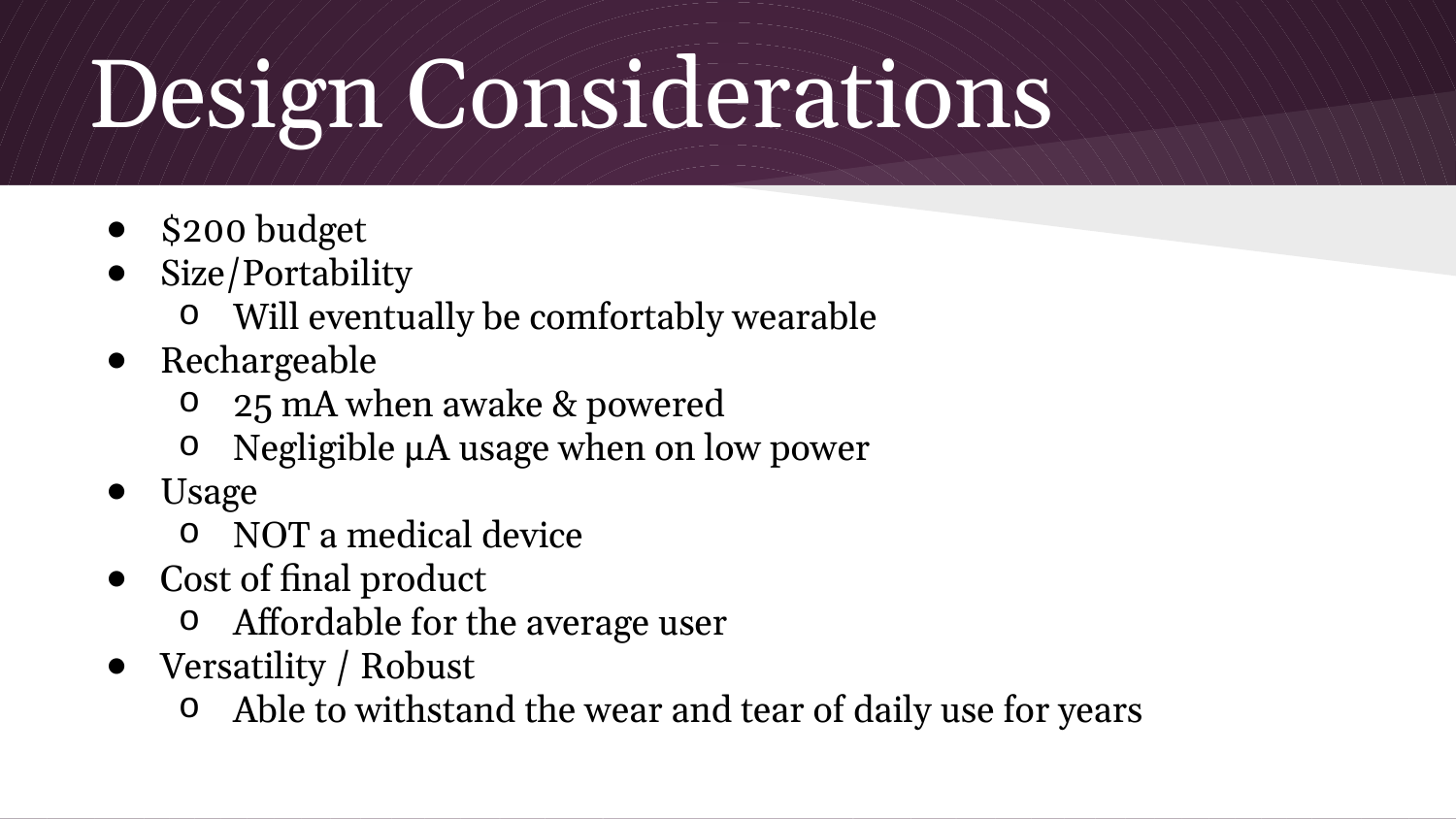

# Design Considerations
$200 budget
Size/Portability
Will eventually be comfortably wearable
Rechargeable
25 mA when awake & powered
Negligible μA usage when on low power
Usage
NOT a medical device
Cost of final product
Affordable for the average user
Versatility / Robust
Able to withstand the wear and tear of daily use for years